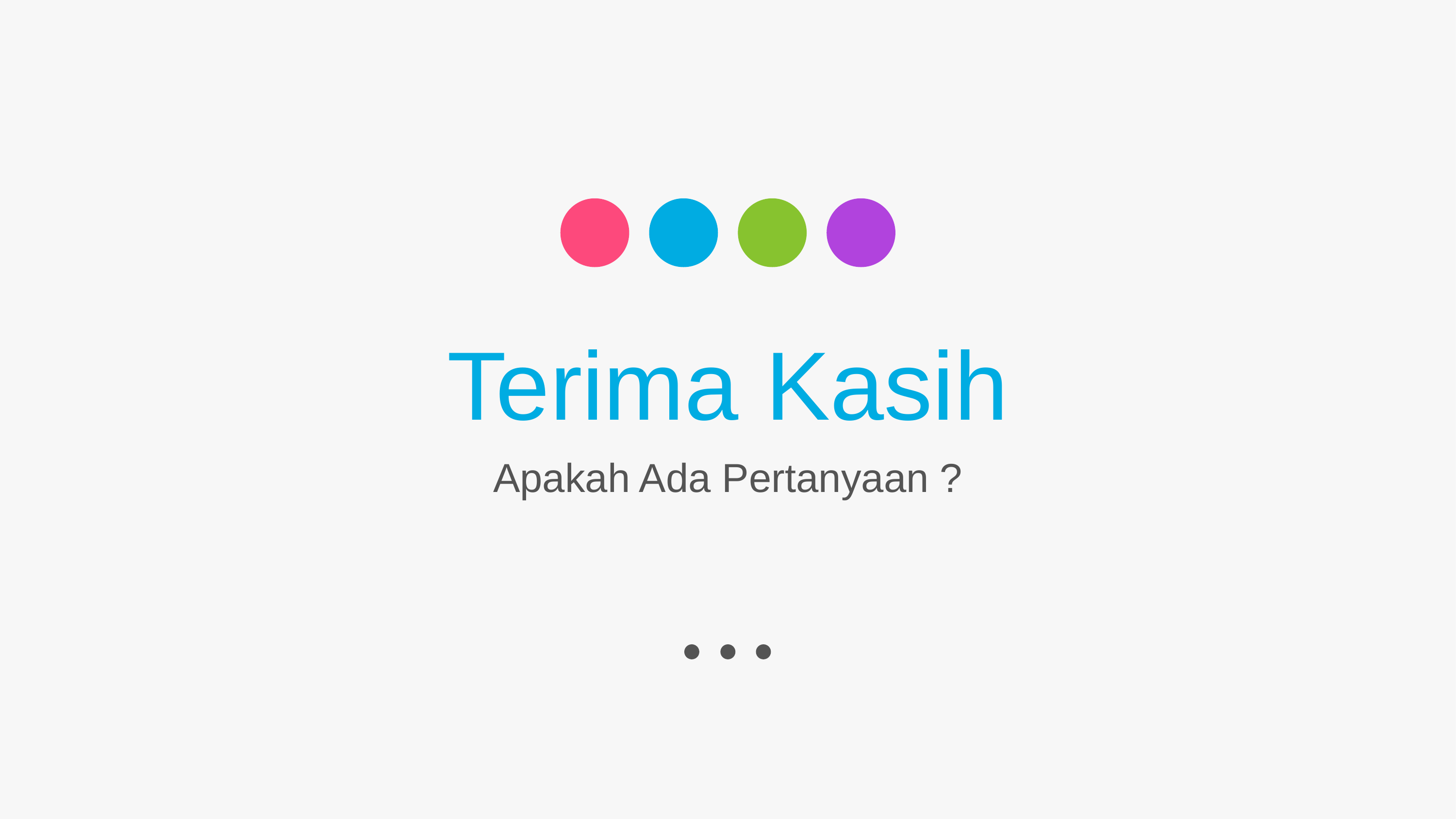

# Terima Kasih
Apakah Ada Pertanyaan ?